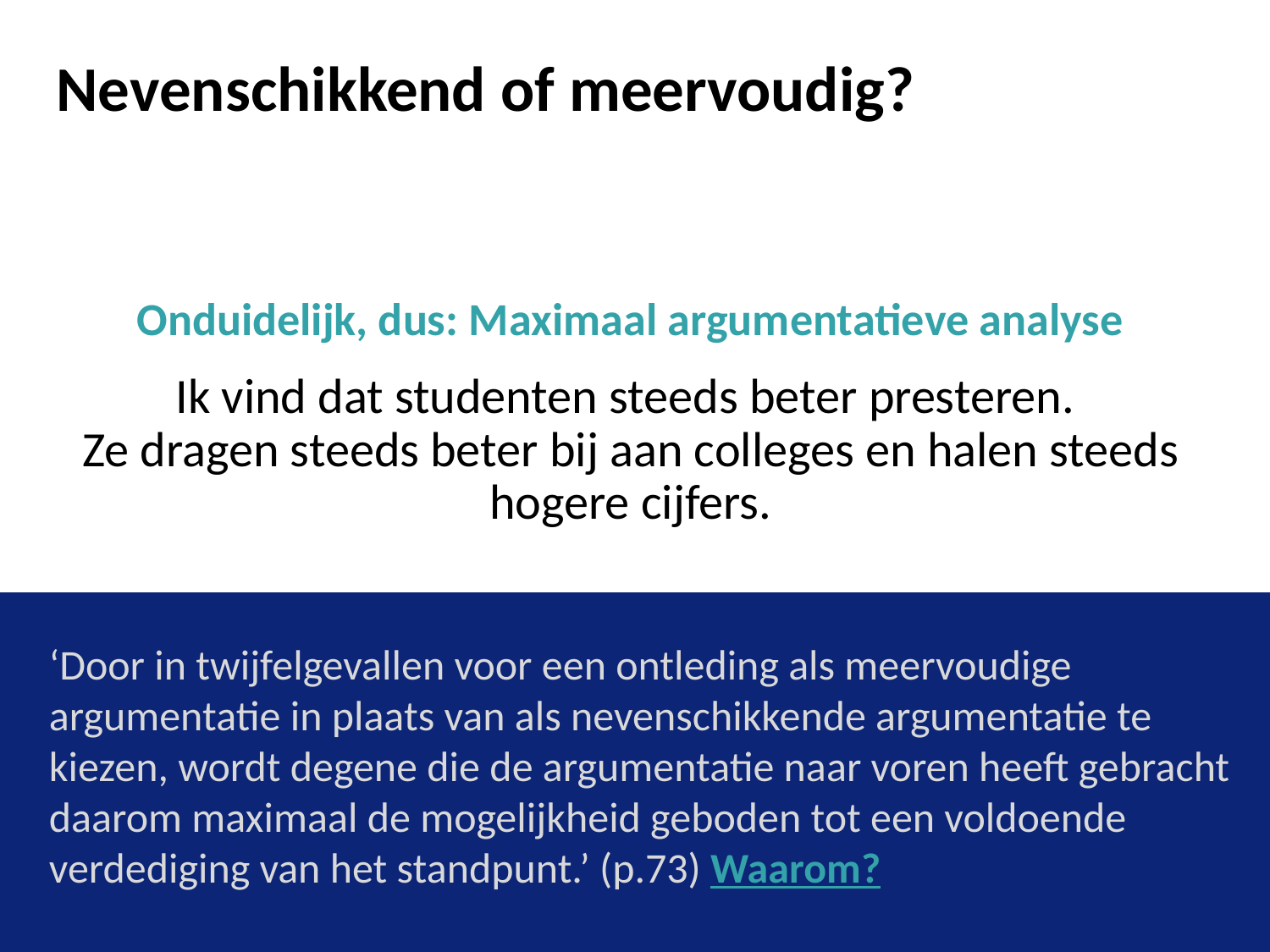

# Nevenschikkend of meervoudig?

Onduidelijk, dus: Maximaal argumentatieve analyse

Ik vind dat studenten steeds beter presteren.
Ze dragen steeds beter bij aan colleges en halen steeds hogere cijfers.

‘Door in twijfelgevallen voor een ontleding als meervoudige argumentatie in plaats van als nevenschikkende argumentatie te kiezen, wordt degene die de argumentatie naar voren heeft gebracht daarom maximaal de mogelijkheid geboden tot een voldoende verdediging van het standpunt.’ (p.73) Waarom?